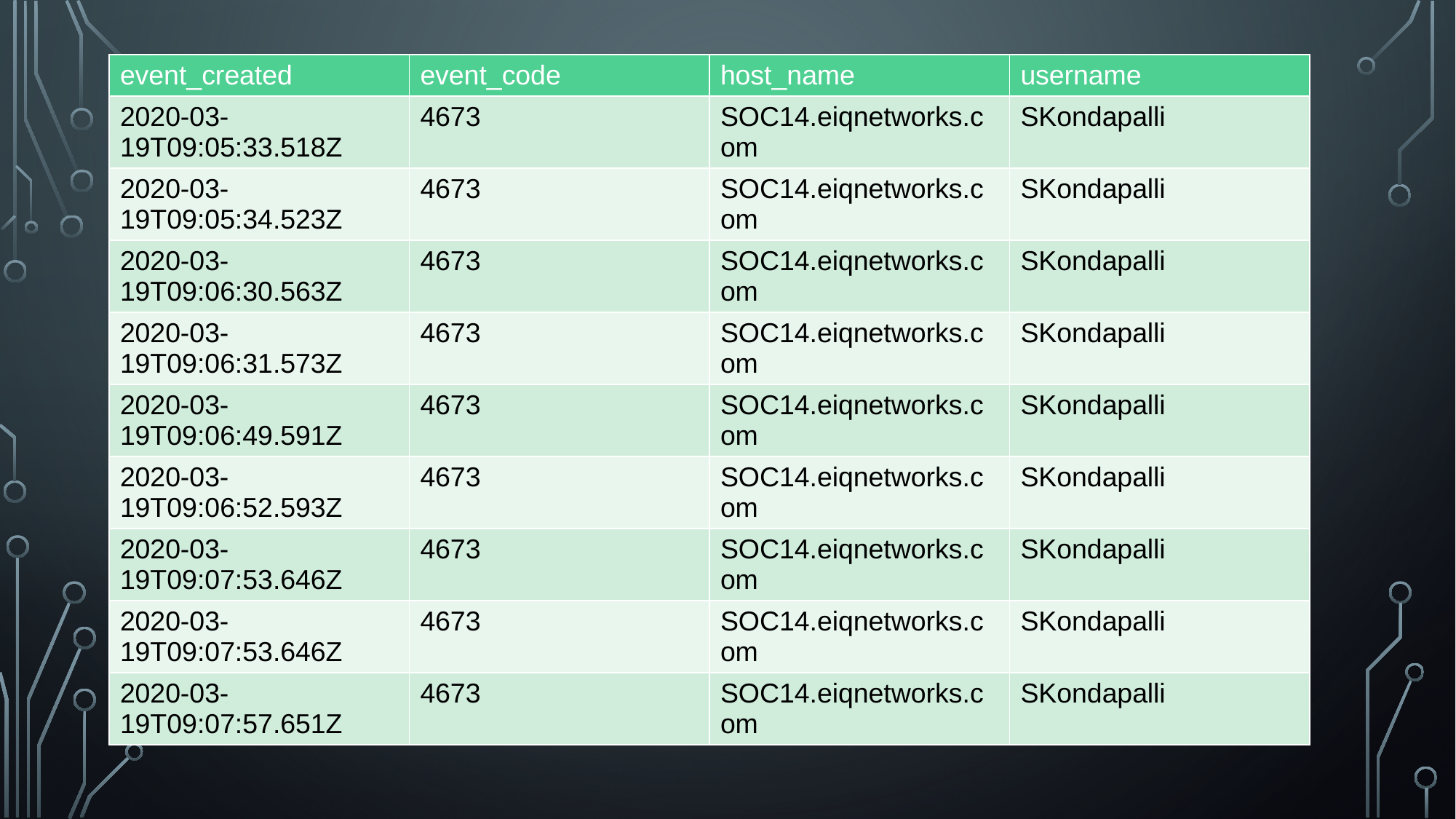

| event\_created | event\_code | host\_name | username |
| --- | --- | --- | --- |
| 2020-03-19T09:05:33.518Z | 4673 | SOC14.eiqnetworks.com | SKondapalli |
| 2020-03-19T09:05:34.523Z | 4673 | SOC14.eiqnetworks.com | SKondapalli |
| 2020-03-19T09:06:30.563Z | 4673 | SOC14.eiqnetworks.com | SKondapalli |
| 2020-03-19T09:06:31.573Z | 4673 | SOC14.eiqnetworks.com | SKondapalli |
| 2020-03-19T09:06:49.591Z | 4673 | SOC14.eiqnetworks.com | SKondapalli |
| 2020-03-19T09:06:52.593Z | 4673 | SOC14.eiqnetworks.com | SKondapalli |
| 2020-03-19T09:07:53.646Z | 4673 | SOC14.eiqnetworks.com | SKondapalli |
| 2020-03-19T09:07:53.646Z | 4673 | SOC14.eiqnetworks.com | SKondapalli |
| 2020-03-19T09:07:57.651Z | 4673 | SOC14.eiqnetworks.com | SKondapalli |